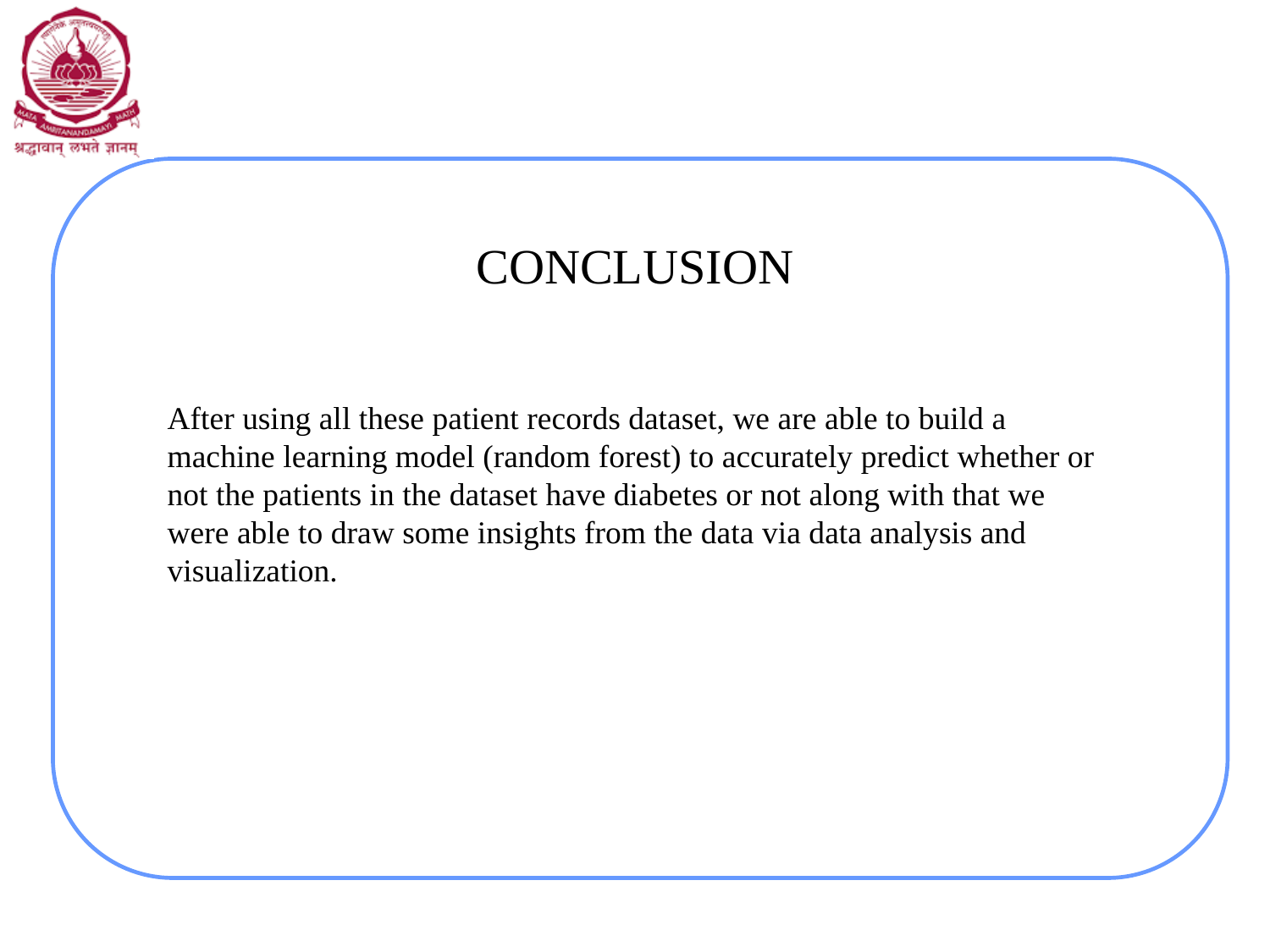

# CONCLUSION
After using all these patient records dataset, we are able to build a machine learning model (random forest) to accurately predict whether or not the patients in the dataset have diabetes or not along with that we were able to draw some insights from the data via data analysis and visualization.